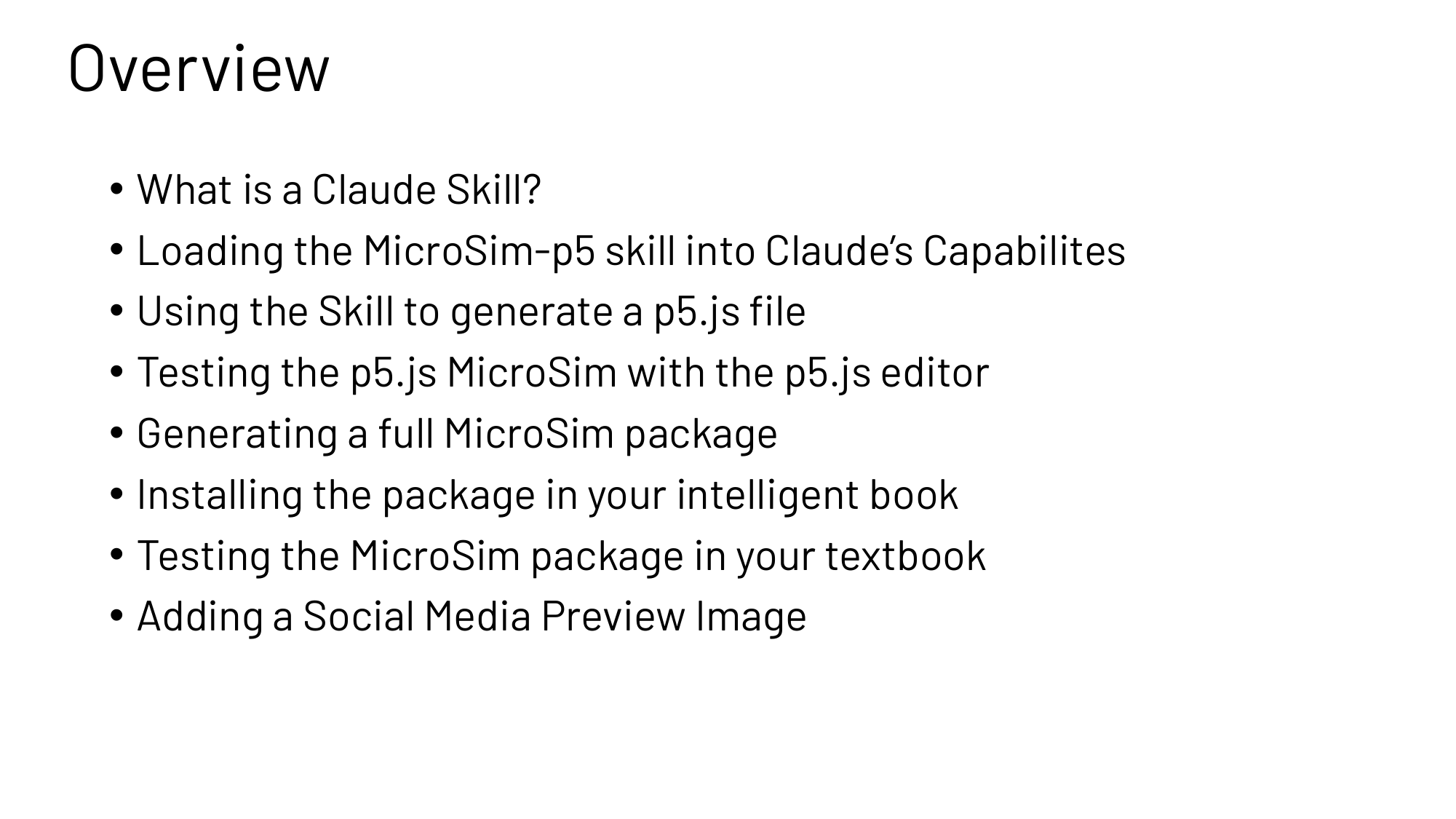

# Overview
What is a Claude Skill?
Loading the MicroSim-p5 skill into Claude’s Capabilites
Using the Skill to generate a p5.js file
Testing the p5.js MicroSim with the p5.js editor
Generating a full MicroSim package
Installing the package in your intelligent book
Testing the MicroSim package in your textbook
Adding a Social Media Preview Image